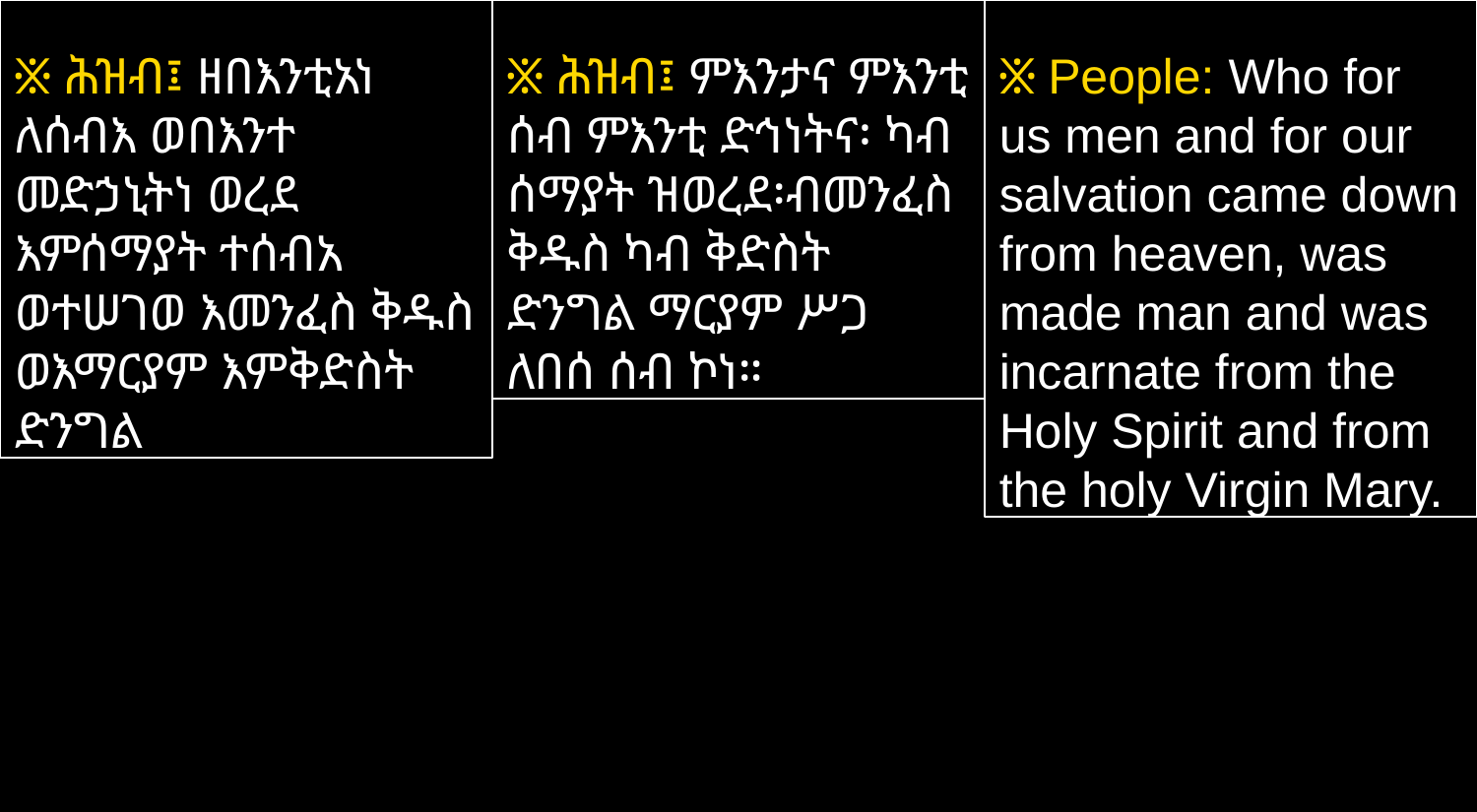

፠ ሕዝብ፤ ዘበእንቲአነ ለሰብእ ወበእንተ መድኃኒትነ ወረደ እምሰማያት ተሰብአ ወተሠገወ እመንፈስ ቅዱስ ወእማርያም እምቅድስት ድንግል

፠ ሕዝብ፤ ምእንታና ምእንቲ ሰብ ምእንቲ ድኅነትና፡ ካብ ሰማያት ዝወረደ፡ብመንፈስ ቅዱስ ካብ ቅድስት ድንግል ማርያም ሥጋ ለበሰ ሰብ ኮነ።

፠ People: Who for us men and for our salvation came down from heaven, was made man and was incarnate from the Holy Spirit and from the holy Virgin Mary.